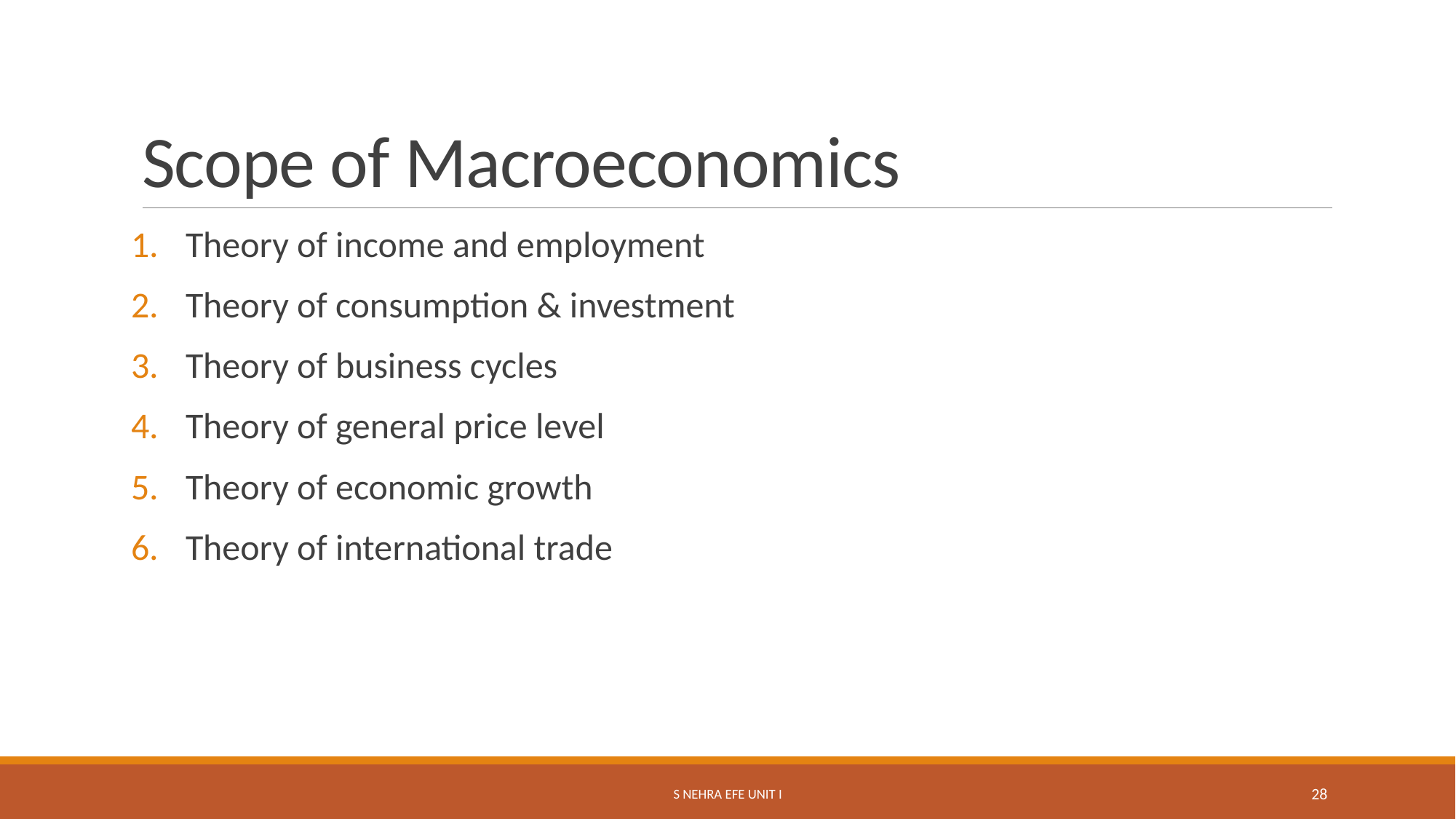

# Scope of Macroeconomics
Theory of income and employment
Theory of consumption & investment
Theory of business cycles
Theory of general price level
Theory of economic growth
Theory of international trade
S Nehra EFE Unit I
28